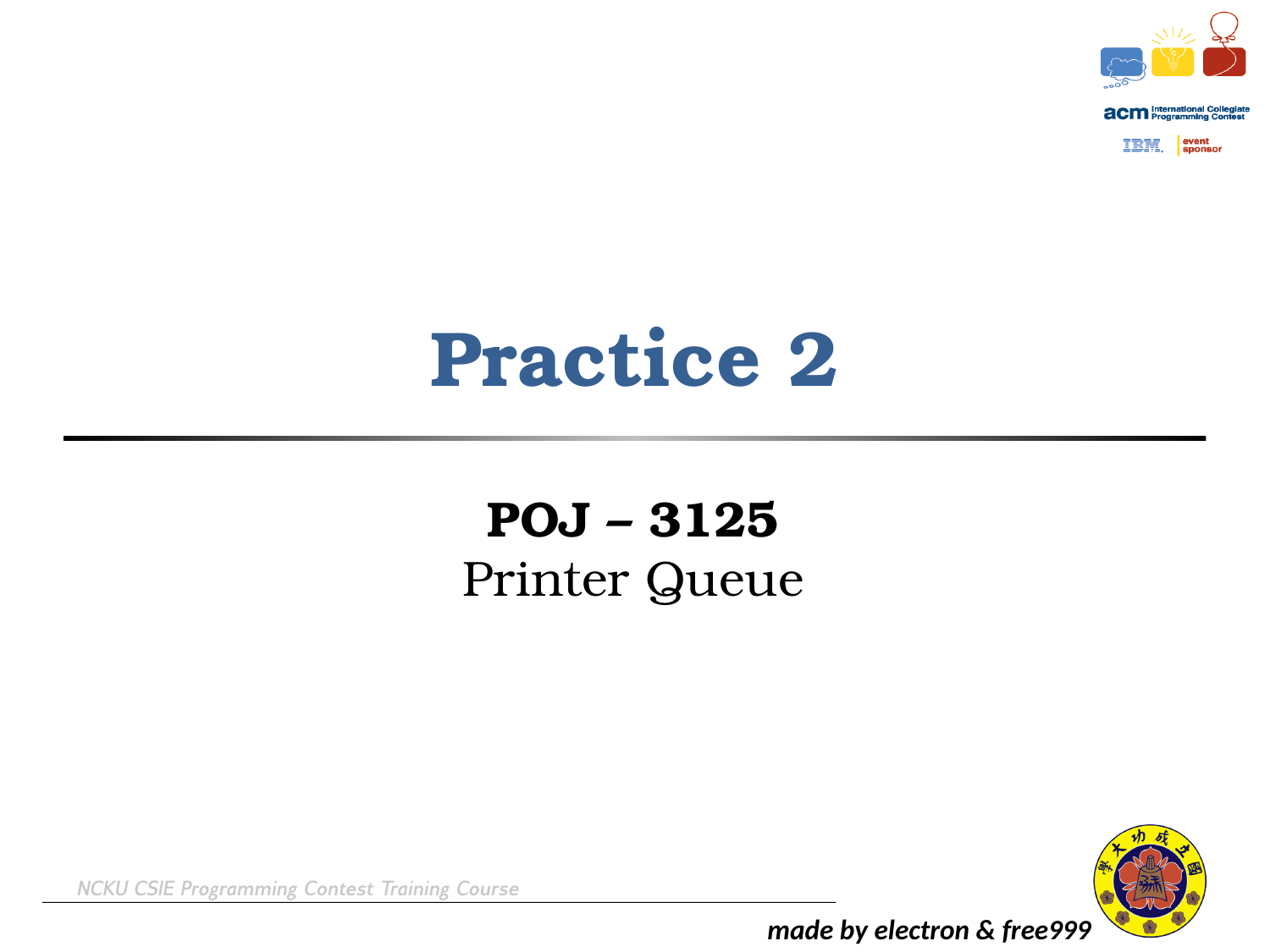

Practice 2

POJ – 3125
Printer Queue
NCKU CSIE Programming Contest Training Course